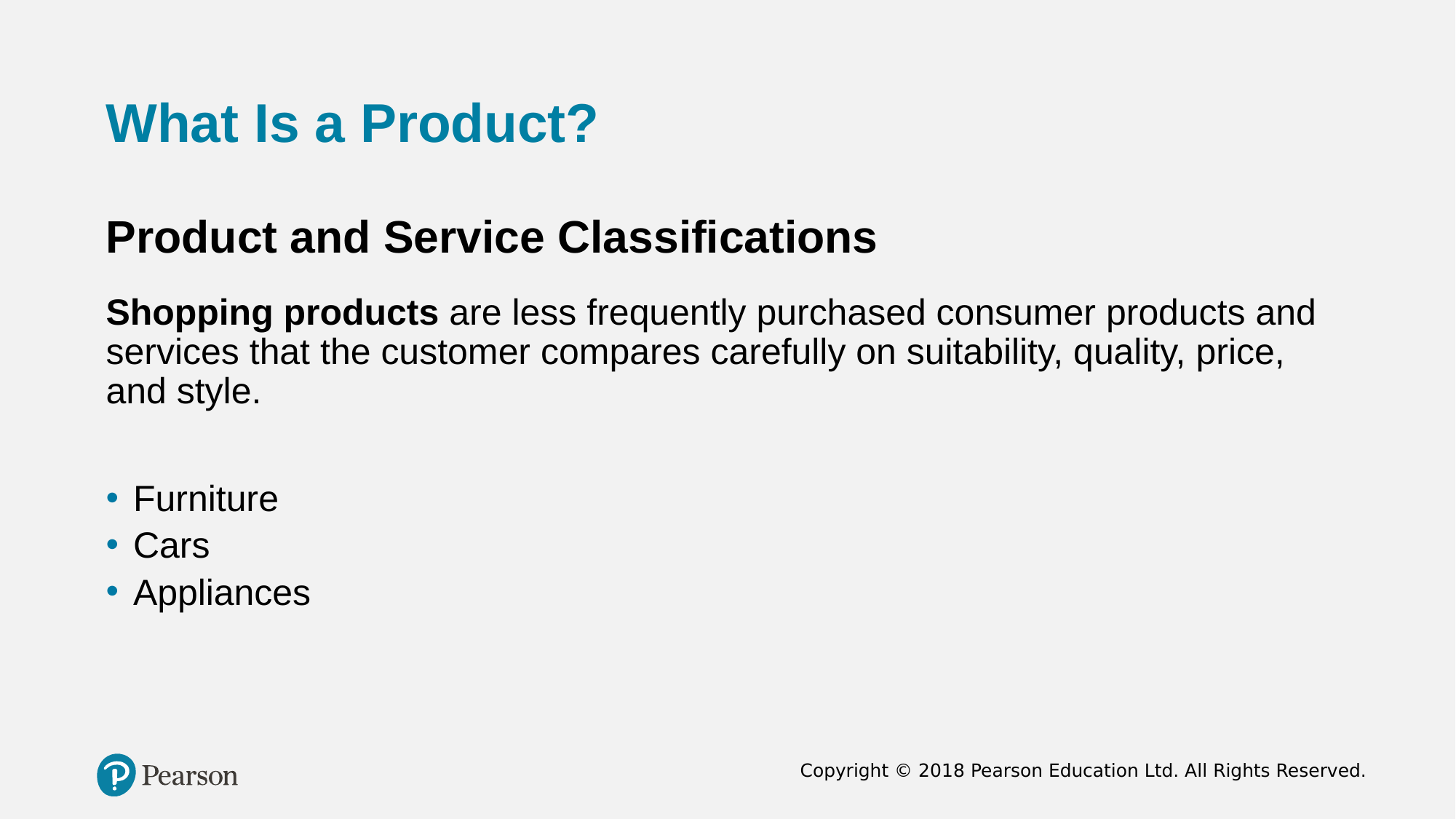

# What Is a Product?
Product and Service Classifications

Shopping products are less frequently purchased consumer products and services that the customer compares carefully on suitability, quality, price, and style.

Furniture
Cars
Appliances